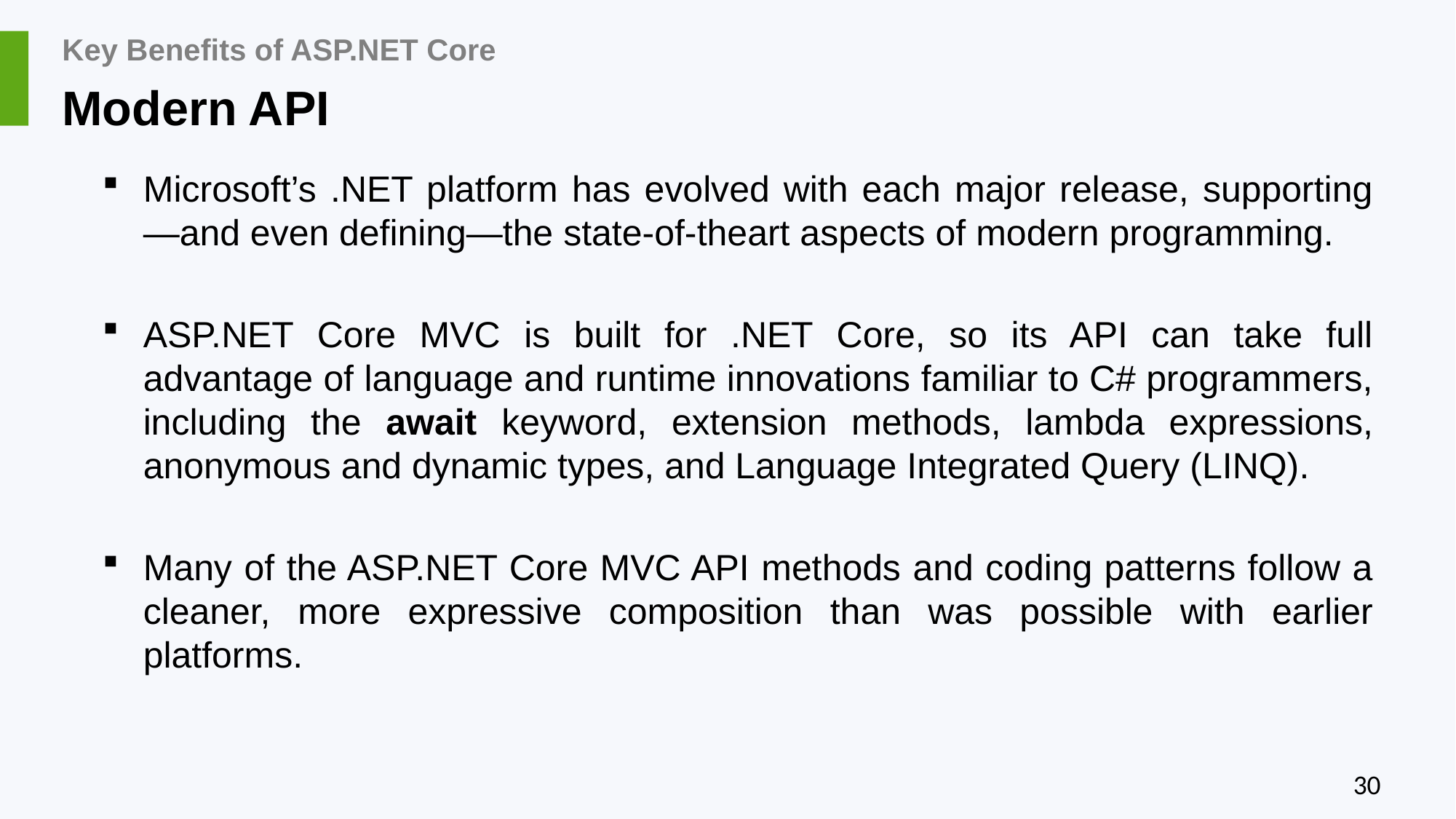

# Key Benefits of ASP.NET Core
Modern API
Microsoft’s .NET platform has evolved with each major release, supporting—and even defining—the state-of-theart aspects of modern programming.

ASP.NET Core MVC is built for .NET Core, so its API can take full advantage of language and runtime innovations familiar to C# programmers, including the await keyword, extension methods, lambda expressions, anonymous and dynamic types, and Language Integrated Query (LINQ).

Many of the ASP.NET Core MVC API methods and coding patterns follow a cleaner, more expressive composition than was possible with earlier platforms.